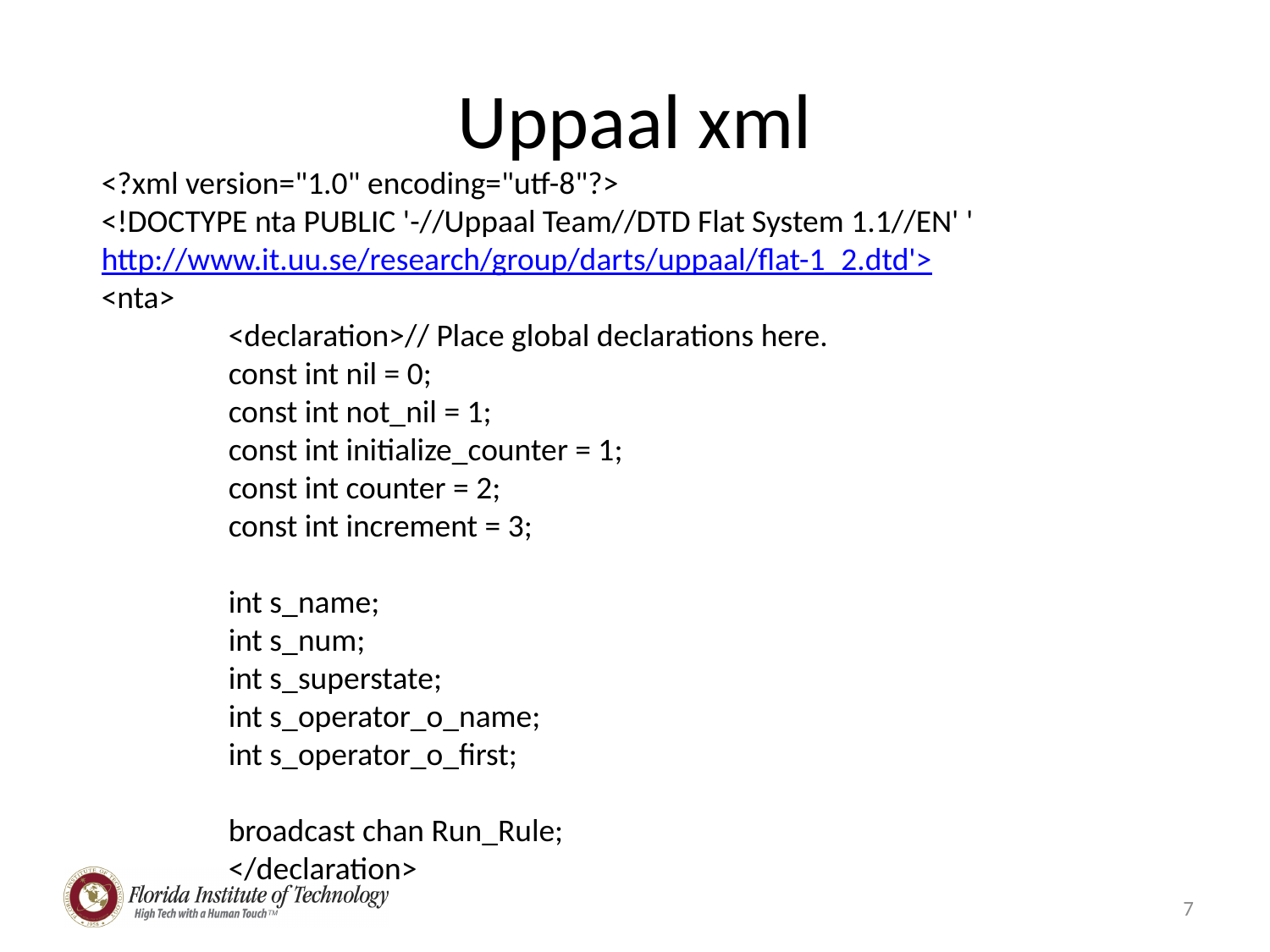

# Uppaal xml
<?xml version="1.0" encoding="utf-8"?>
<!DOCTYPE nta PUBLIC '-//Uppaal Team//DTD Flat System 1.1//EN' 'http://www.it.uu.se/research/group/darts/uppaal/flat-1_2.dtd'>
<nta>
	<declaration>// Place global declarations here.
const int nil = 0;
const int not_nil = 1;
const int initialize_counter = 1;
const int counter = 2;
const int increment = 3;

int s_name;
int s_num;
int s_superstate;
int s_operator_o_name;
int s_operator_o_first;

broadcast chan Run_Rule;
</declaration>
7